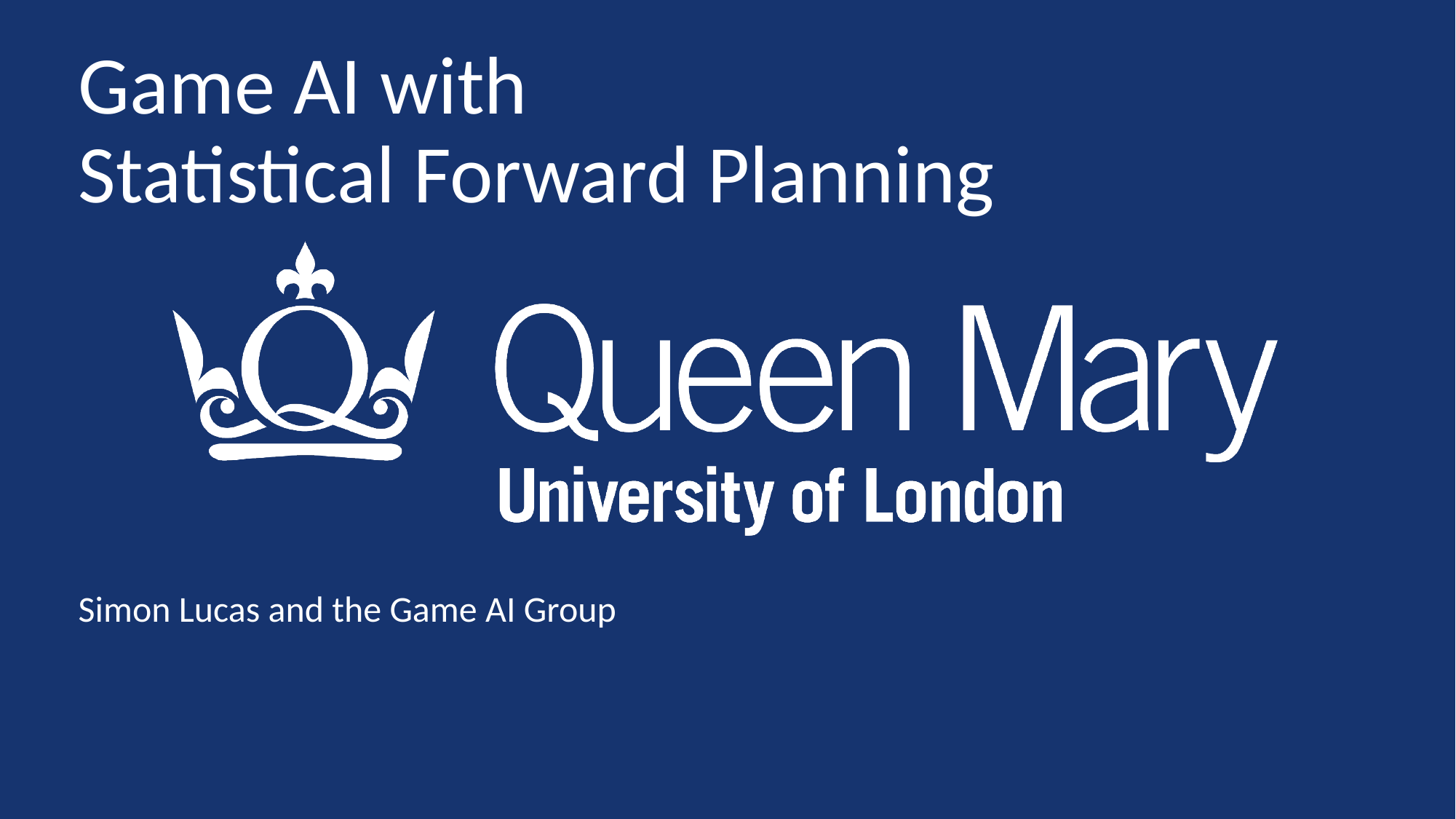

Game AI with
Statistical Forward Planning
Simon Lucas and the Game AI Group